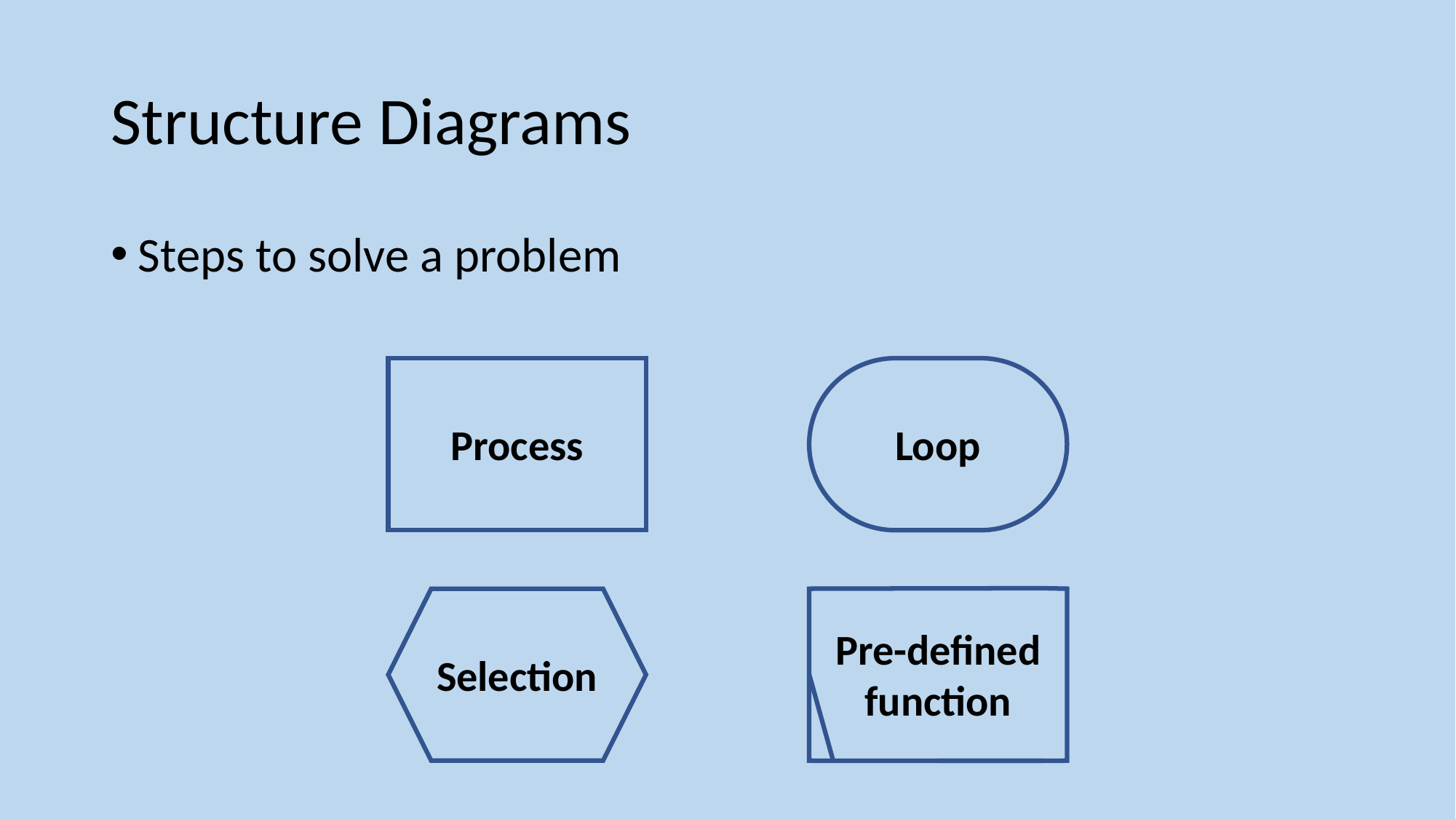

# Structure Diagrams
Steps to solve a problem

Process
Loop

Pre-defined
function
Selection